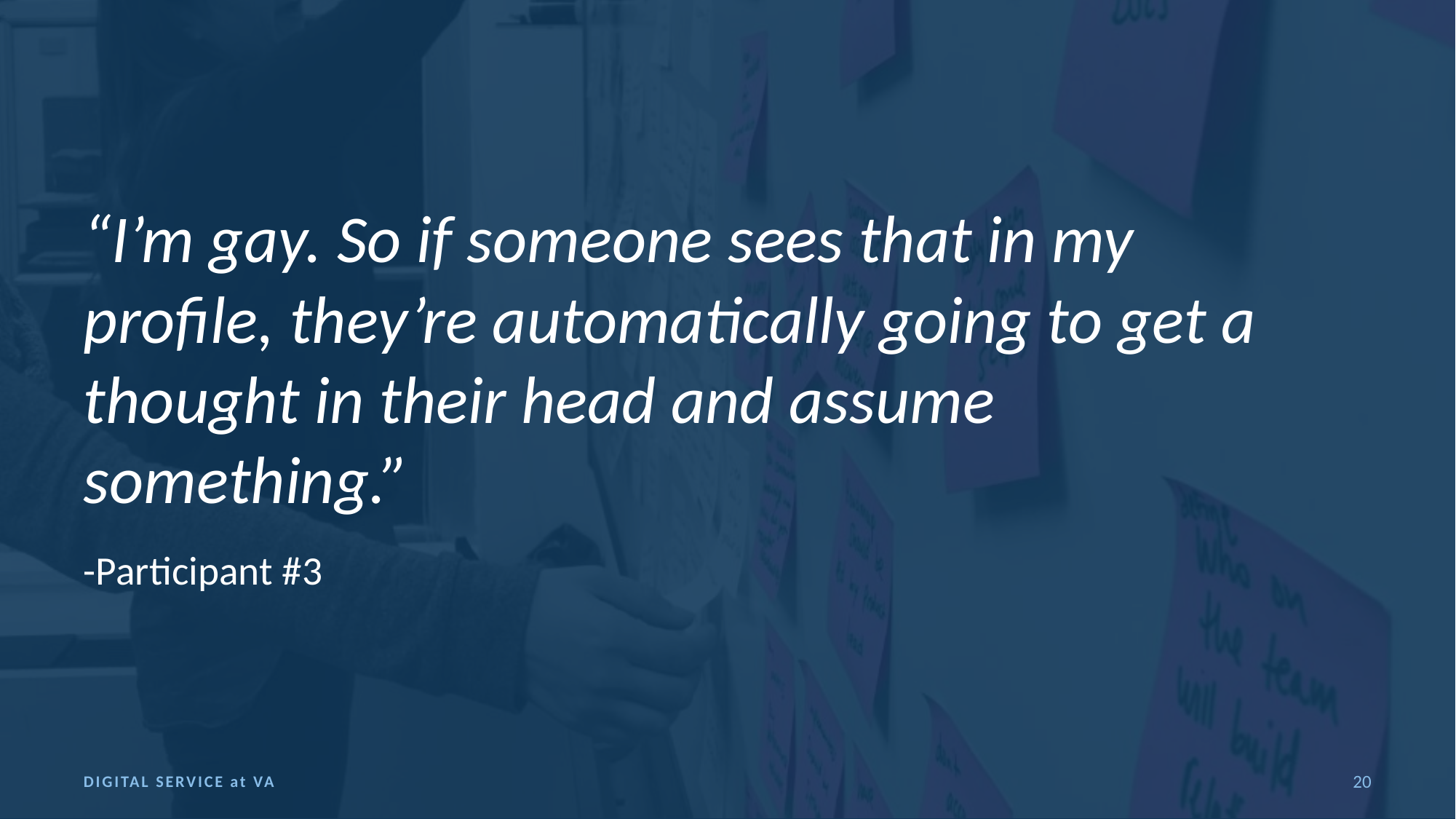

# “I’m gay. So if someone sees that in my profile, they’re automatically going to get a thought in their head and assume something.”
-Participant #3
DIGITAL SERVICE at VA

20